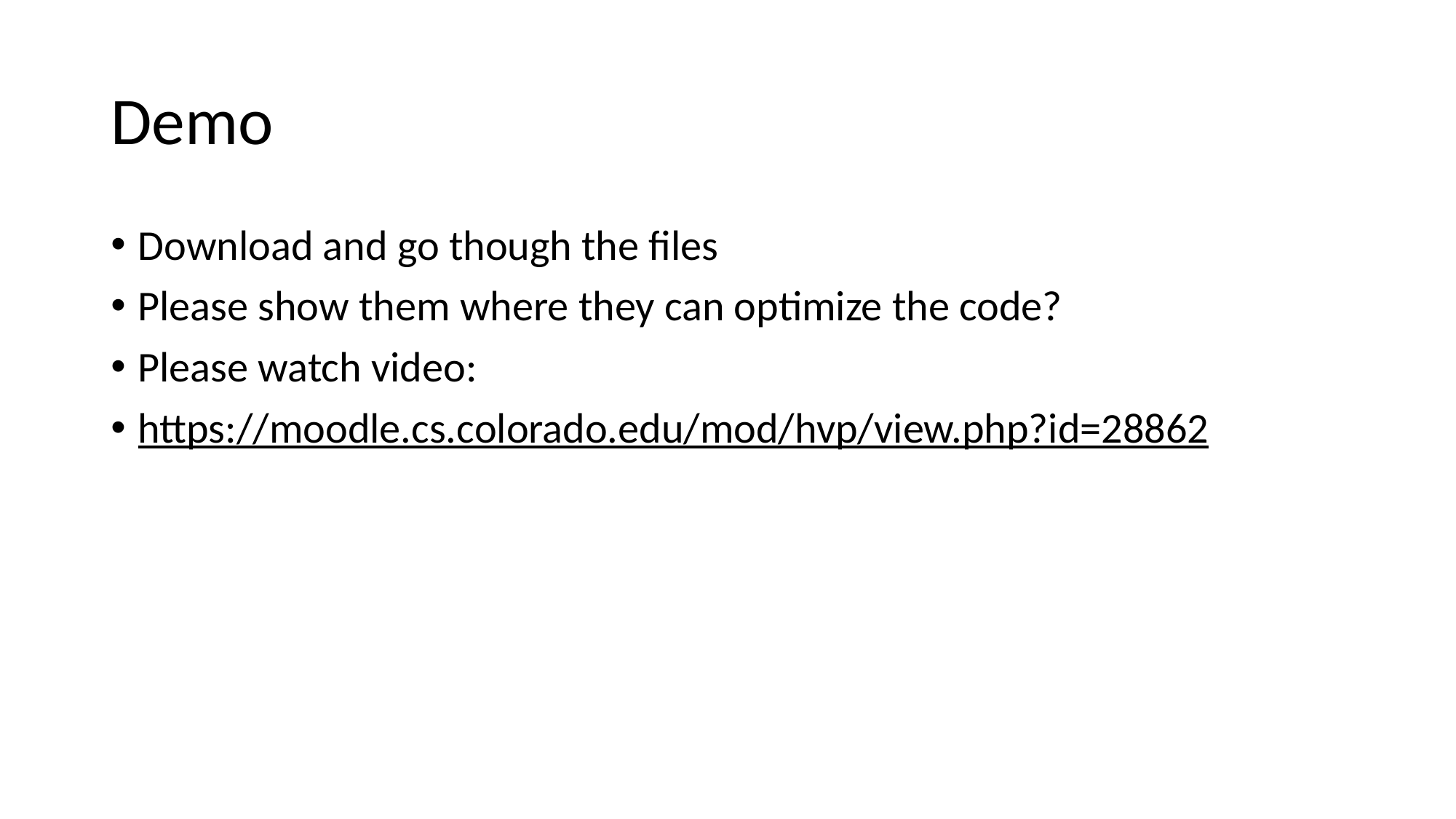

Demo
Download and go though the files
Please show them where they can optimize the code?
Please watch video:
https://moodle.cs.colorado.edu/mod/hvp/view.php?id=28862